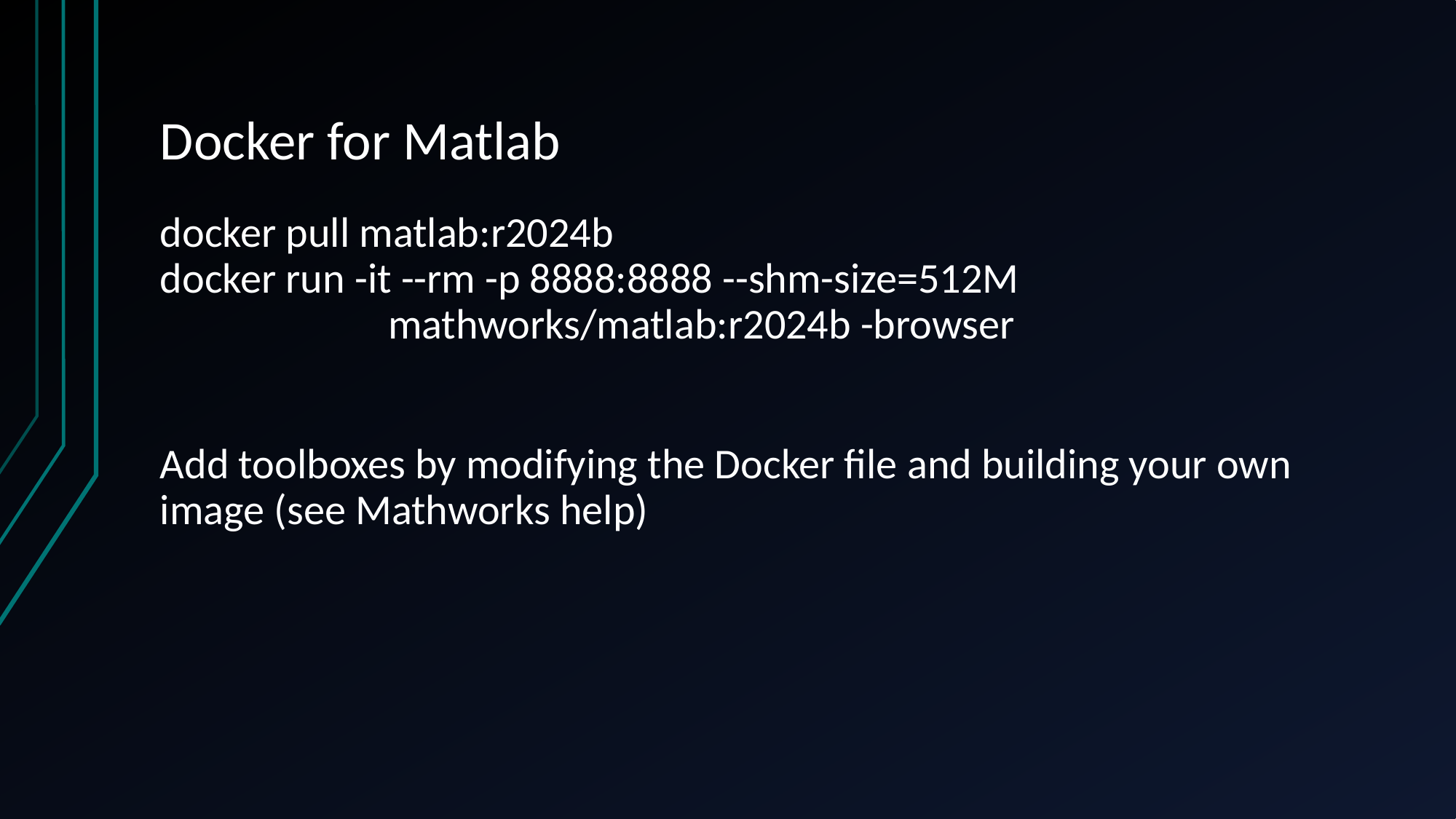

# Docker for Matlab
docker pull matlab:r2024b
docker run -it --rm -p 8888:8888 --shm-size=512M   			 		 mathworks/matlab:r2024b -browser

Add toolboxes by modifying the Docker file and building your own image (see Mathworks help)